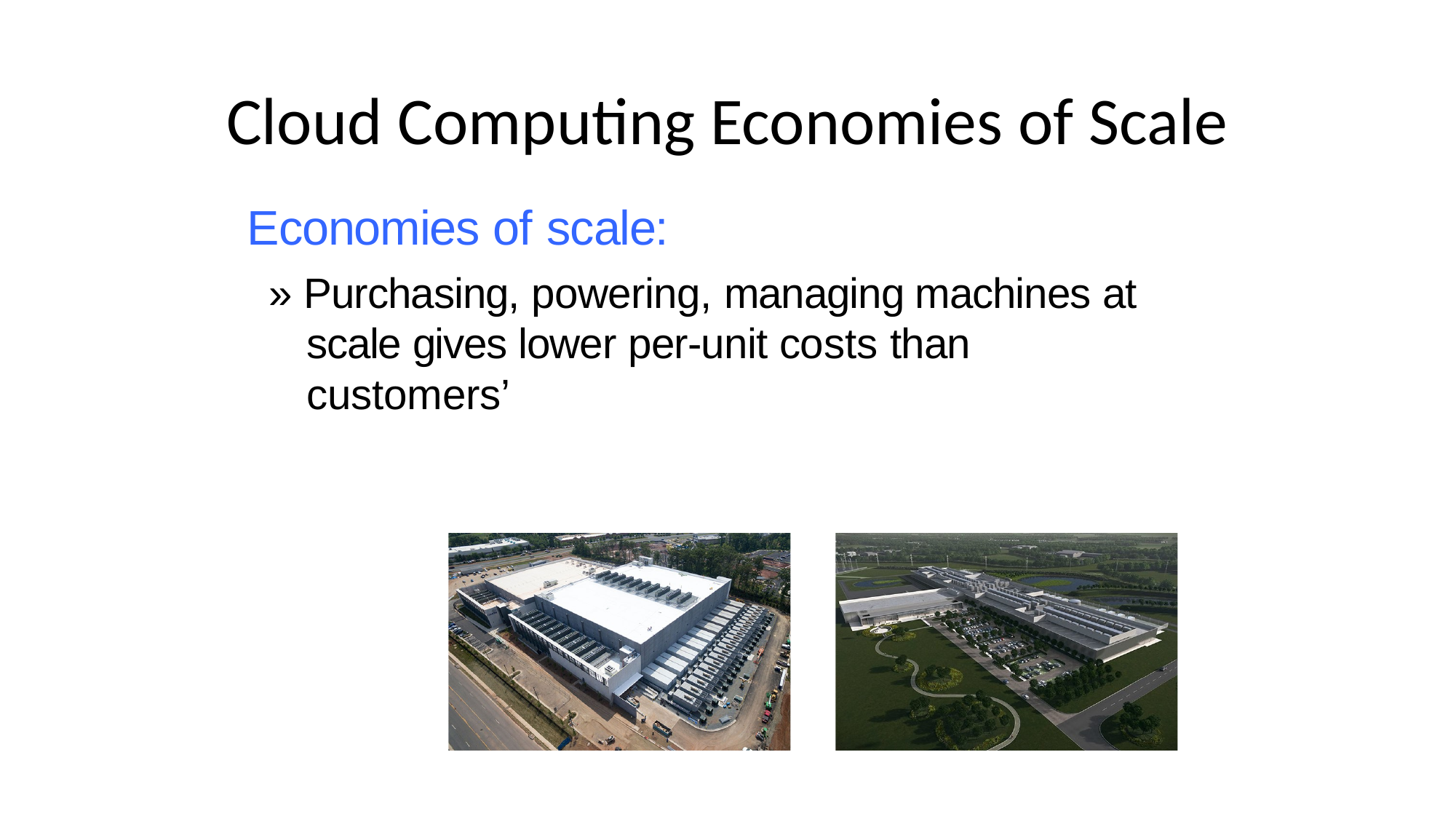

# Cloud Computing Economies of Scale
Economies of scale:
» Purchasing, powering, managing machines at  scale gives lower per-unit costs than customers’